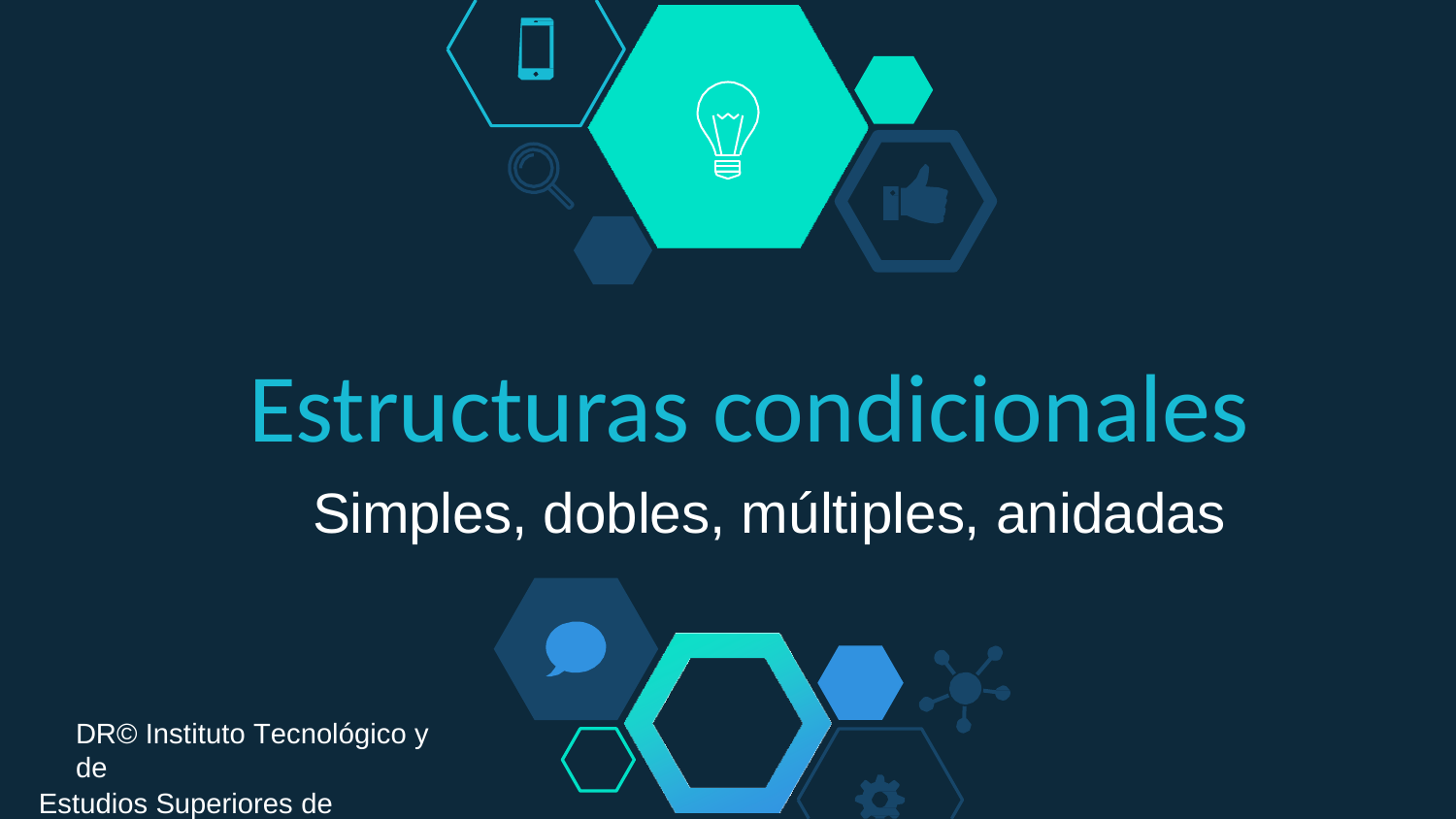

Estructuras condicionales

Simples, dobles, múltiples, anidadas

DR© Instituto Tecnológico y de
Estudios Superiores de Monterrey